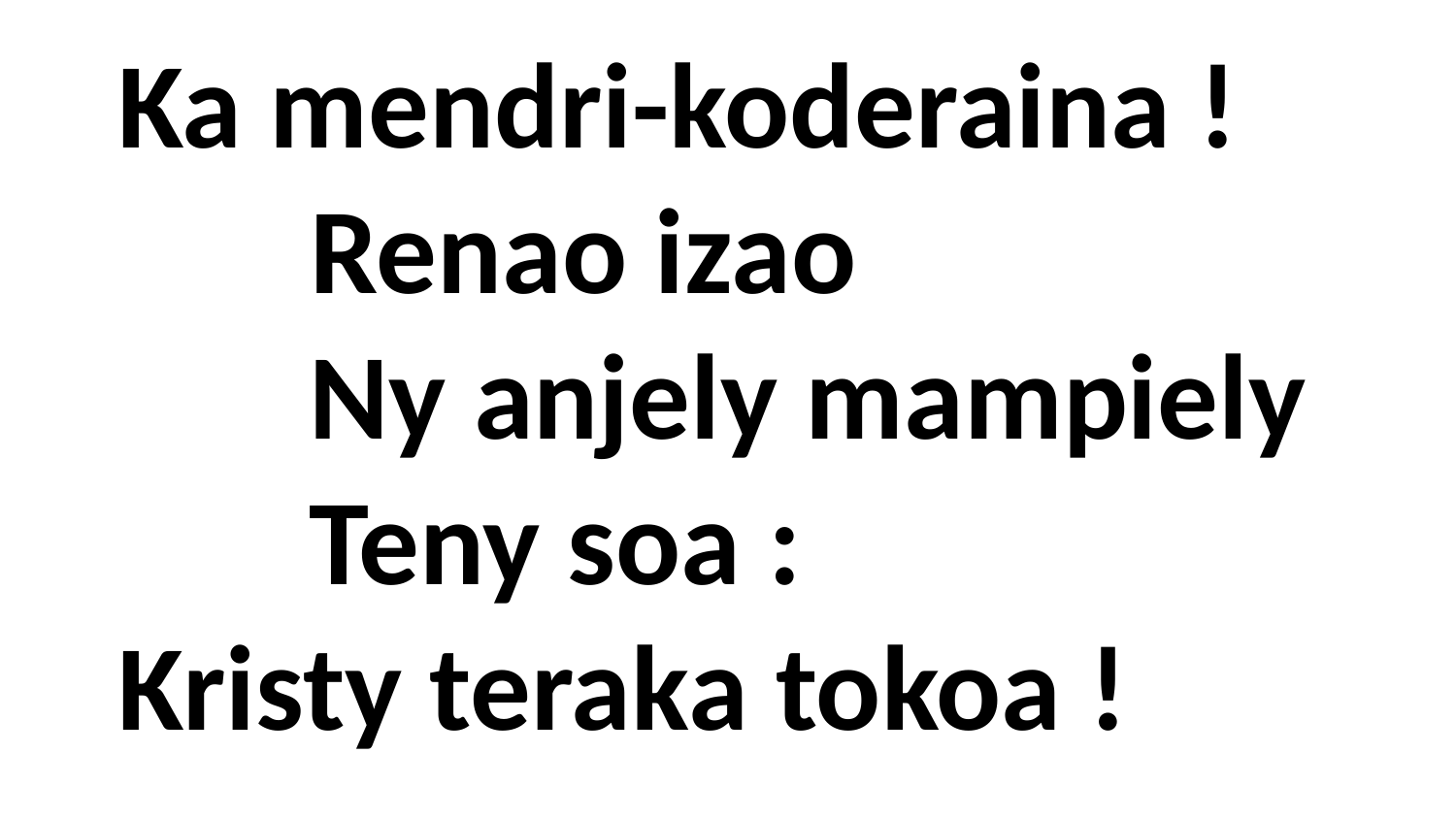

# Ka mendri-koderaina ! Renao izao Ny anjely mampiely Teny soa : Kristy teraka tokoa !